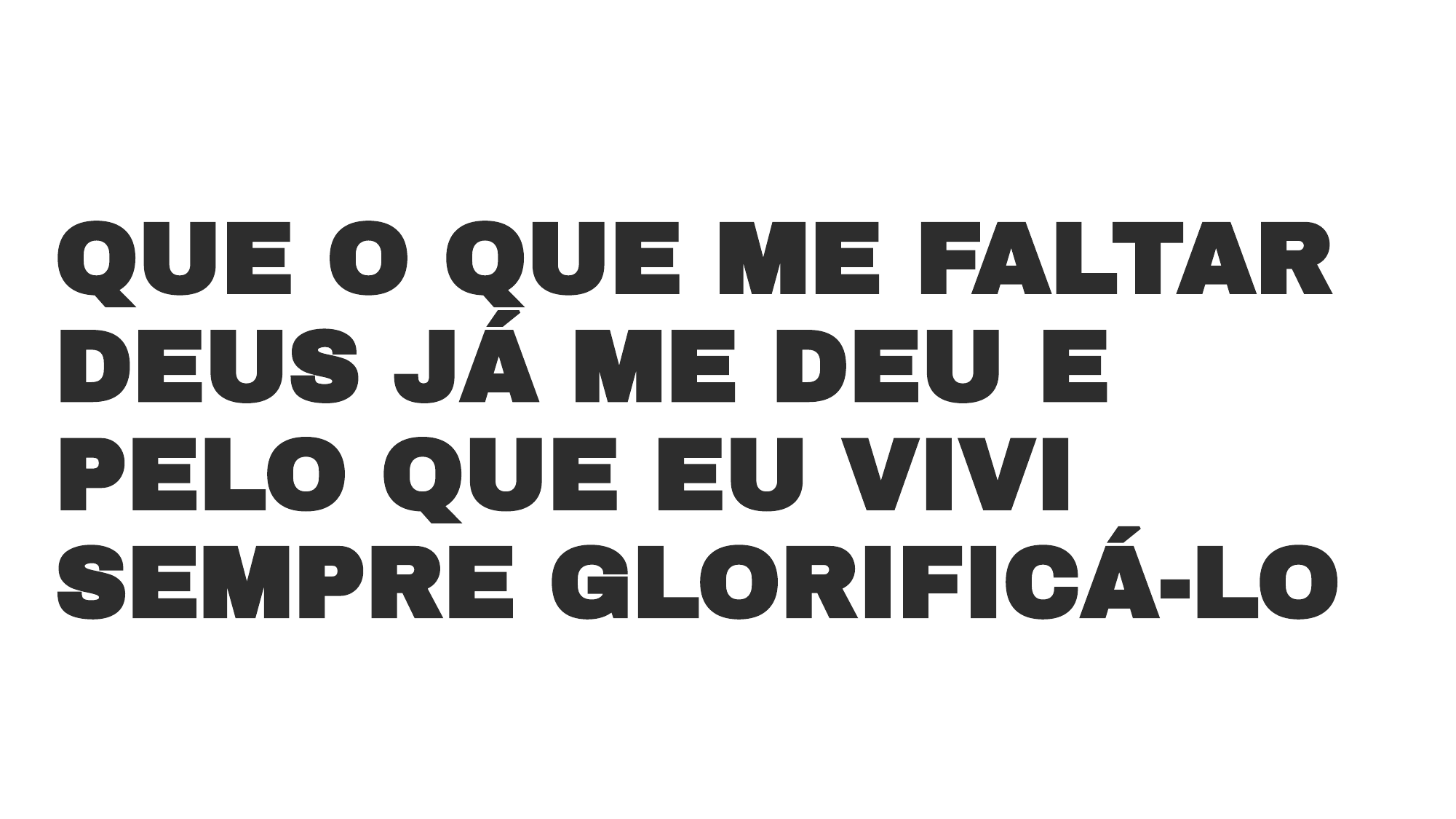

# QUE O QUE ME FALTAR DEUS JÁ ME DEU E PELO QUE EU VIVI SEMPRE GLORIFICÁ-LO